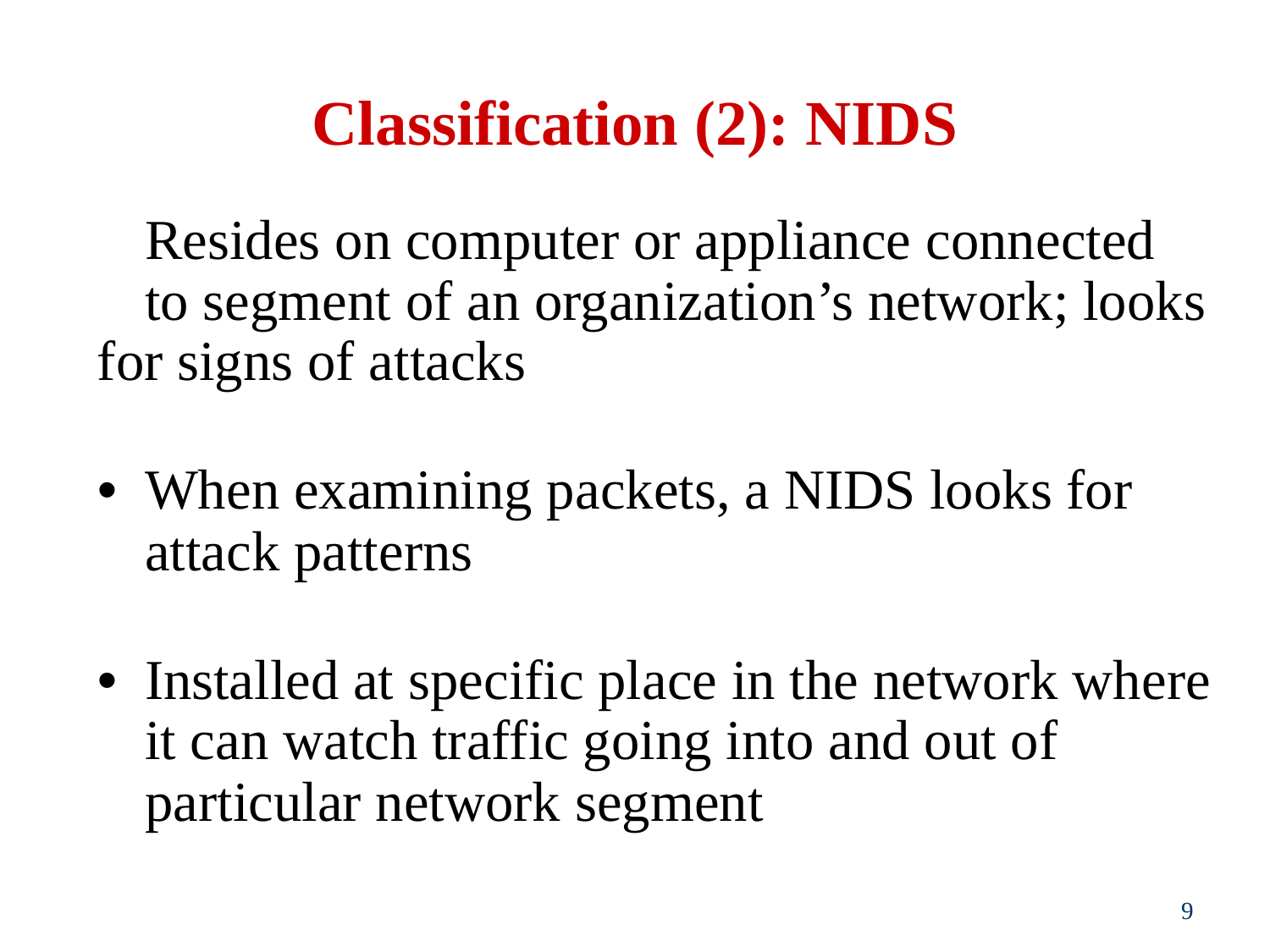

Classification (2): NIDS
	Resides on computer or appliance connected to segment of an organization’s network; looks
for signs of attacks
• When examining packets, a NIDS looks for
attack patterns
• Installed at specific place in the network where
it can watch traffic going into and out of
particular network segment
9